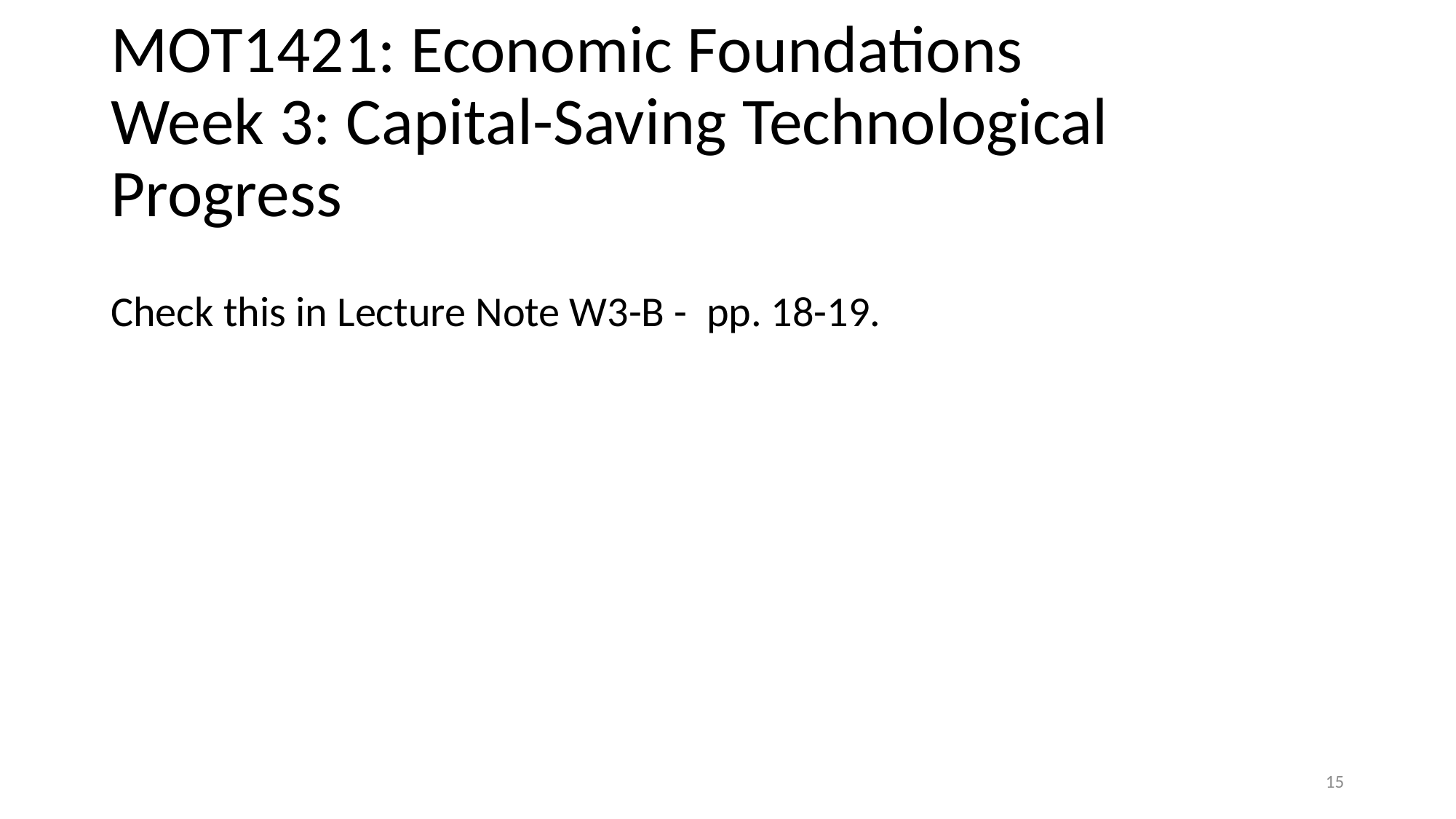

# MOT1421: Economic Foundations Week 3: Capital-Saving Technological Progress

Check this in Lecture Note W3-B -  pp. 18-19.

15